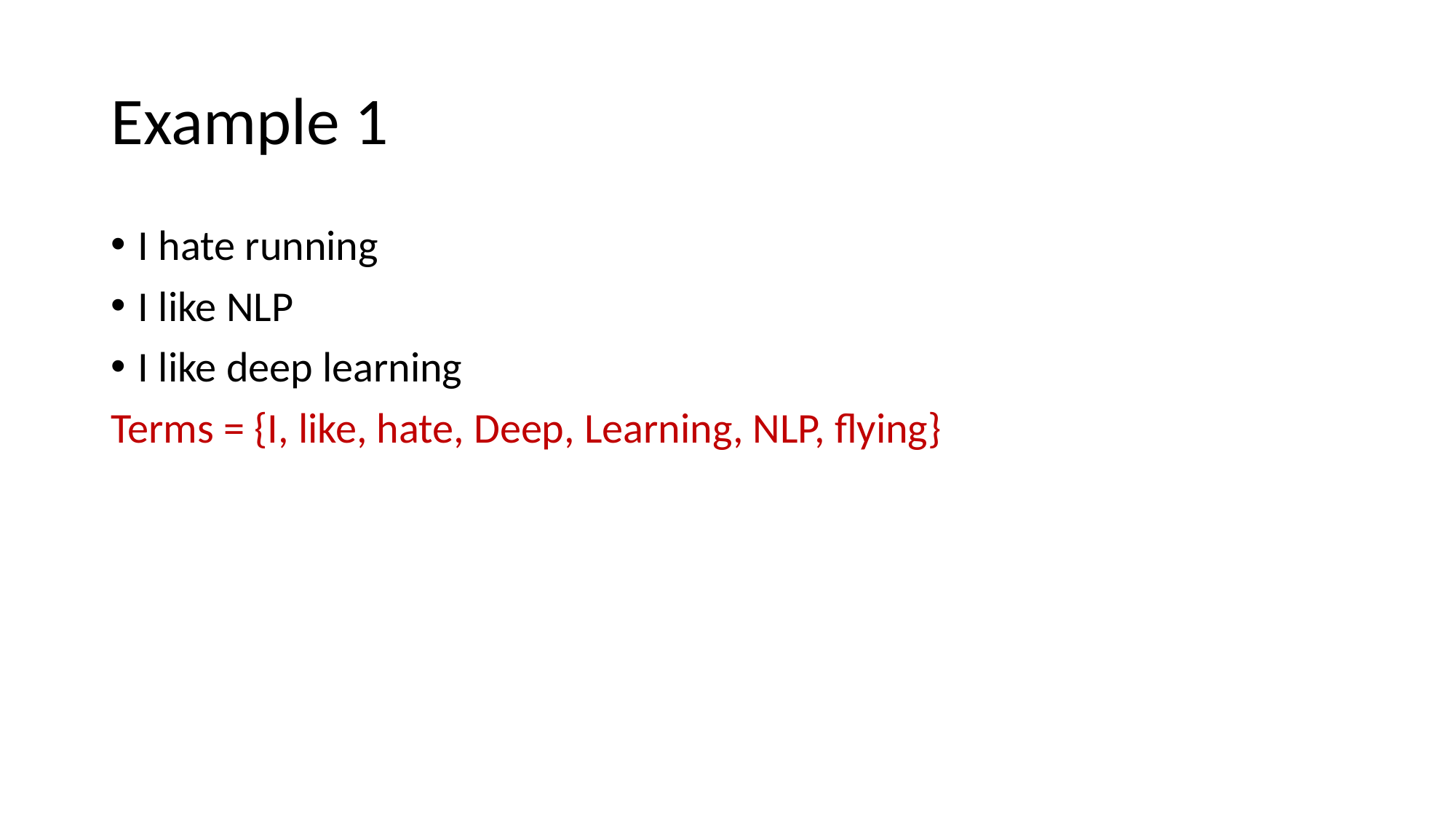

# Example 1
I hate running
I like NLP
I like deep learning
Terms = {I, like, hate, Deep, Learning, NLP, flying}